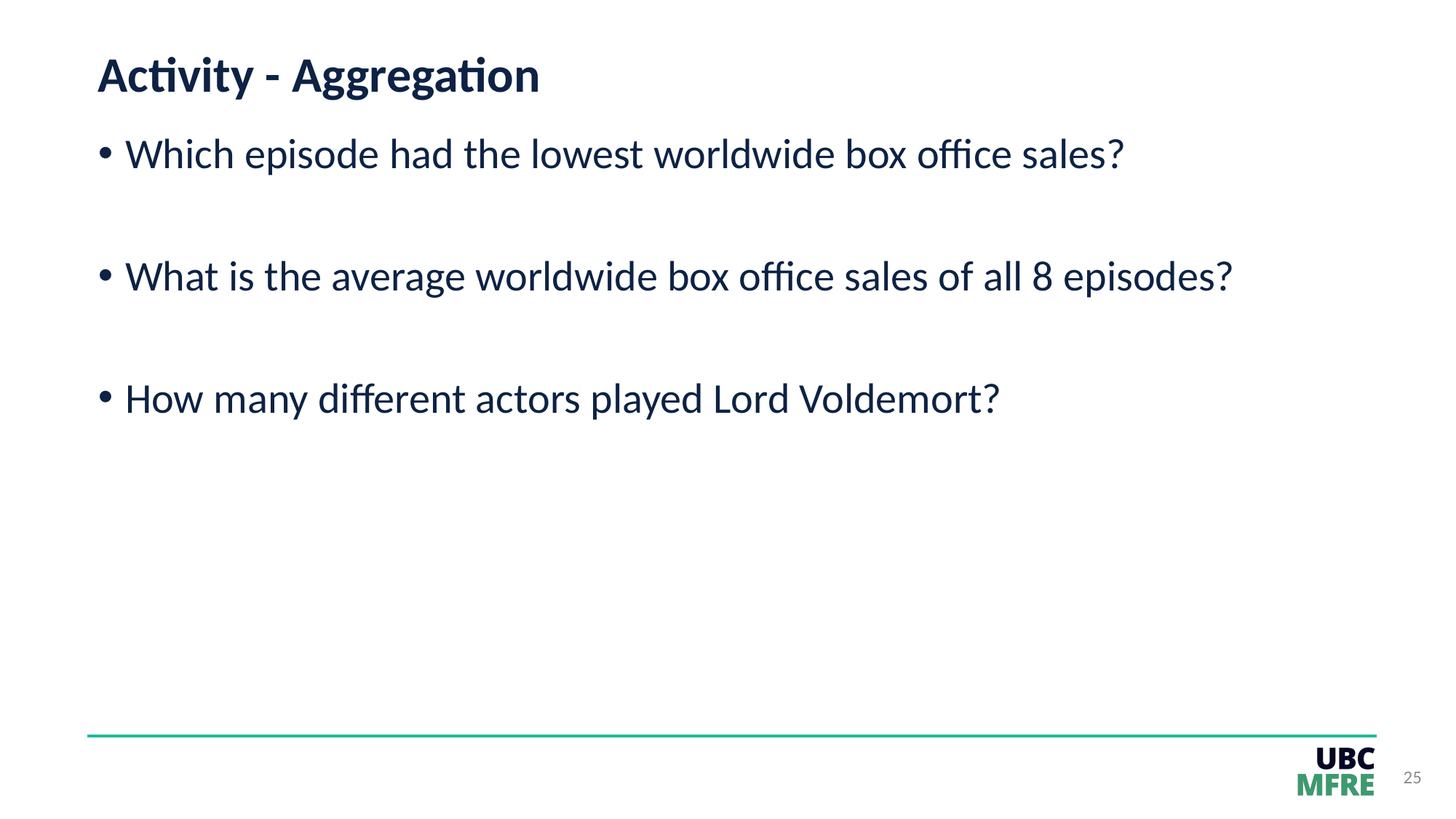

# Activity - Aggregation
Which episode had the lowest worldwide box office sales?

What is the average worldwide box office sales of all 8 episodes?

How many different actors played Lord Voldemort?

25